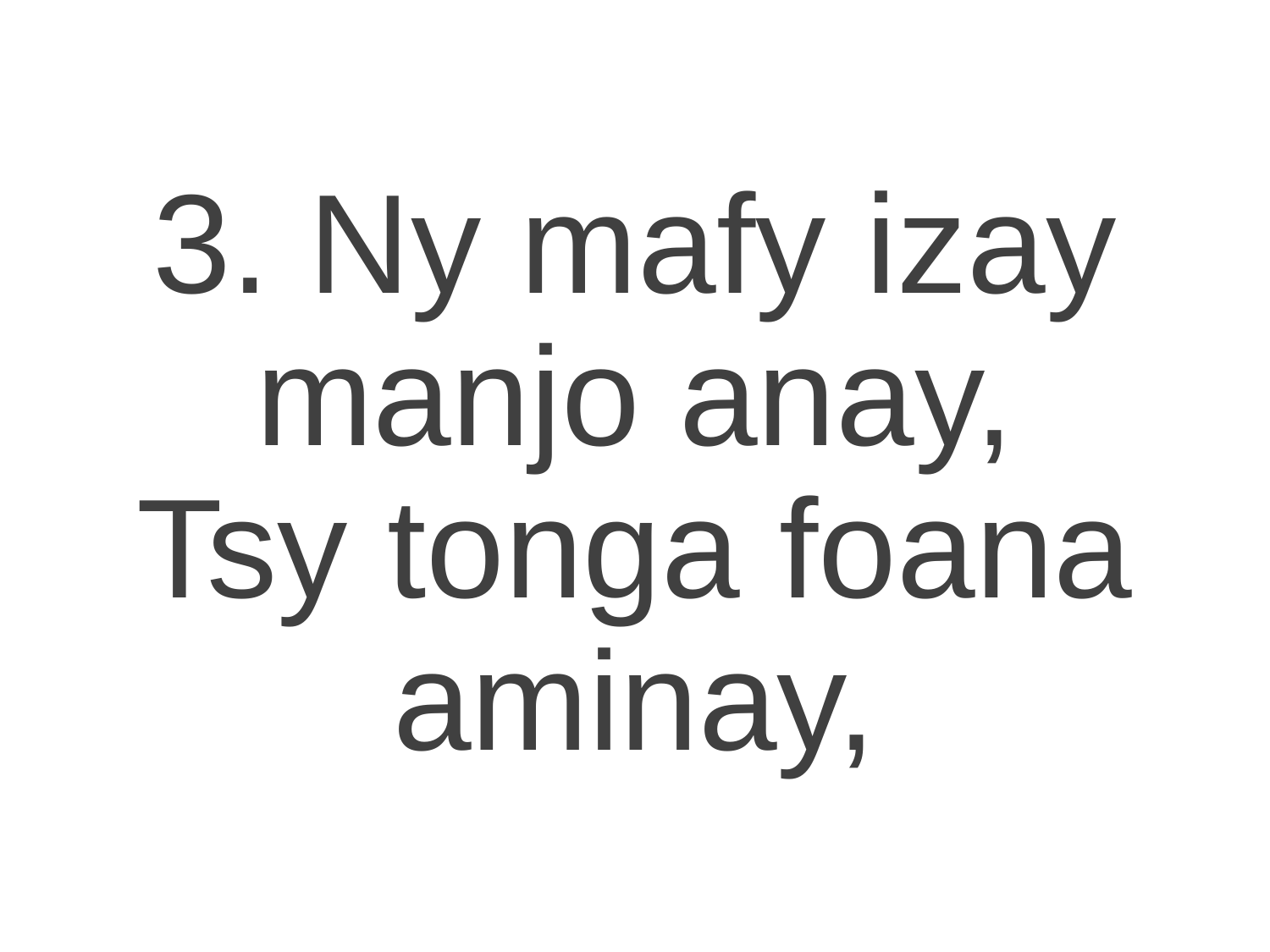

3. Ny mafy izay manjo anay,
Tsy tonga foana aminay,